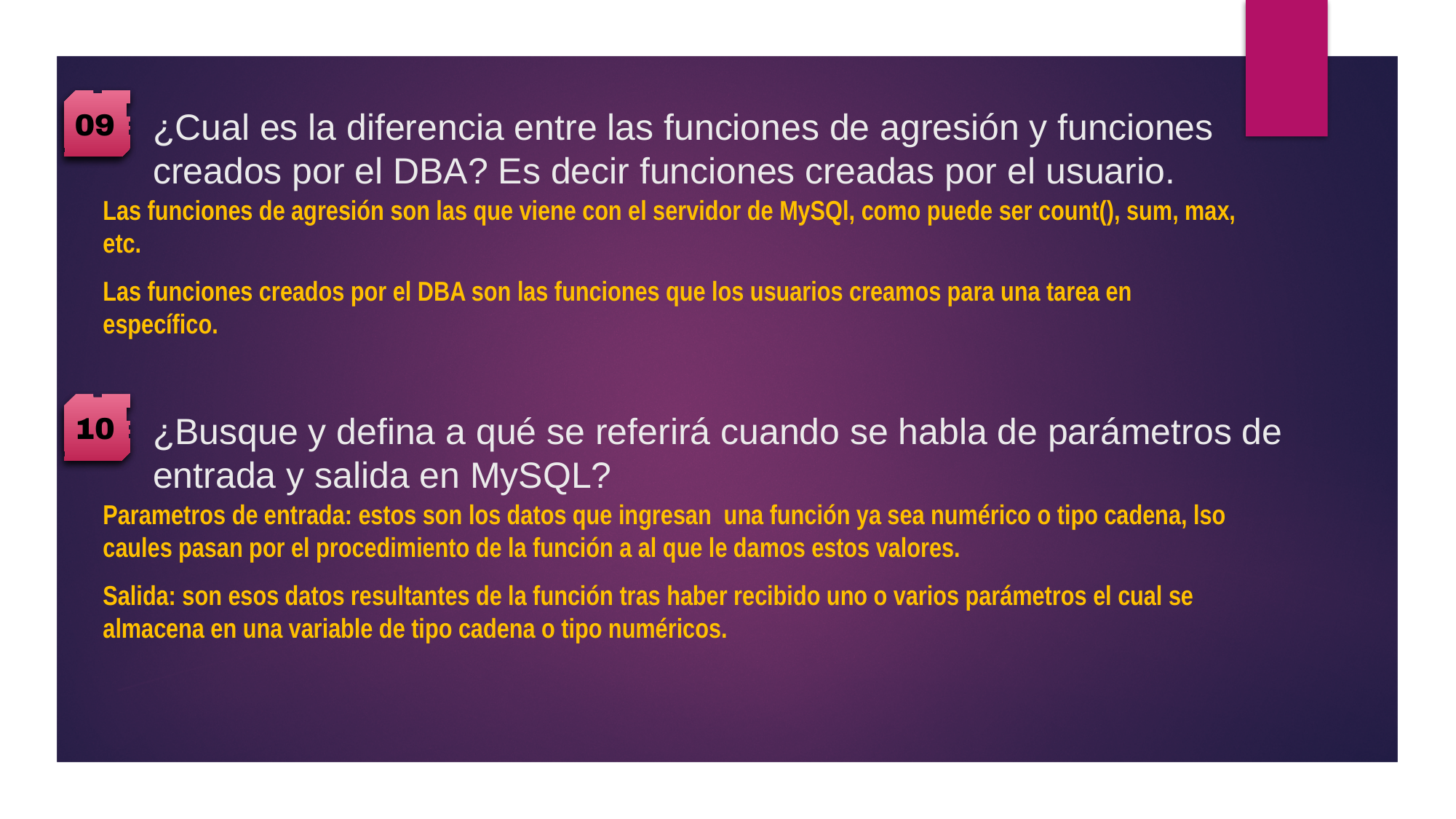

¿Cual es la diferencia entre las funciones de agresión y funciones creados por el DBA? Es decir funciones creadas por el usuario.

09
Las funciones de agresión son las que viene con el servidor de MySQl, como puede ser count(), sum, max, etc.
Las funciones creados por el DBA son las funciones que los usuarios creamos para una tarea en específico.

¿Busque y defina a qué se referirá cuando se habla de parámetros de entrada y salida en MySQL?

10
Parametros de entrada: estos son los datos que ingresan  una función ya sea numérico o tipo cadena, lso caules pasan por el procedimiento de la función a al que le damos estos valores.
Salida: son esos datos resultantes de la función tras haber recibido uno o varios parámetros el cual se  almacena en una variable de tipo cadena o tipo numéricos.